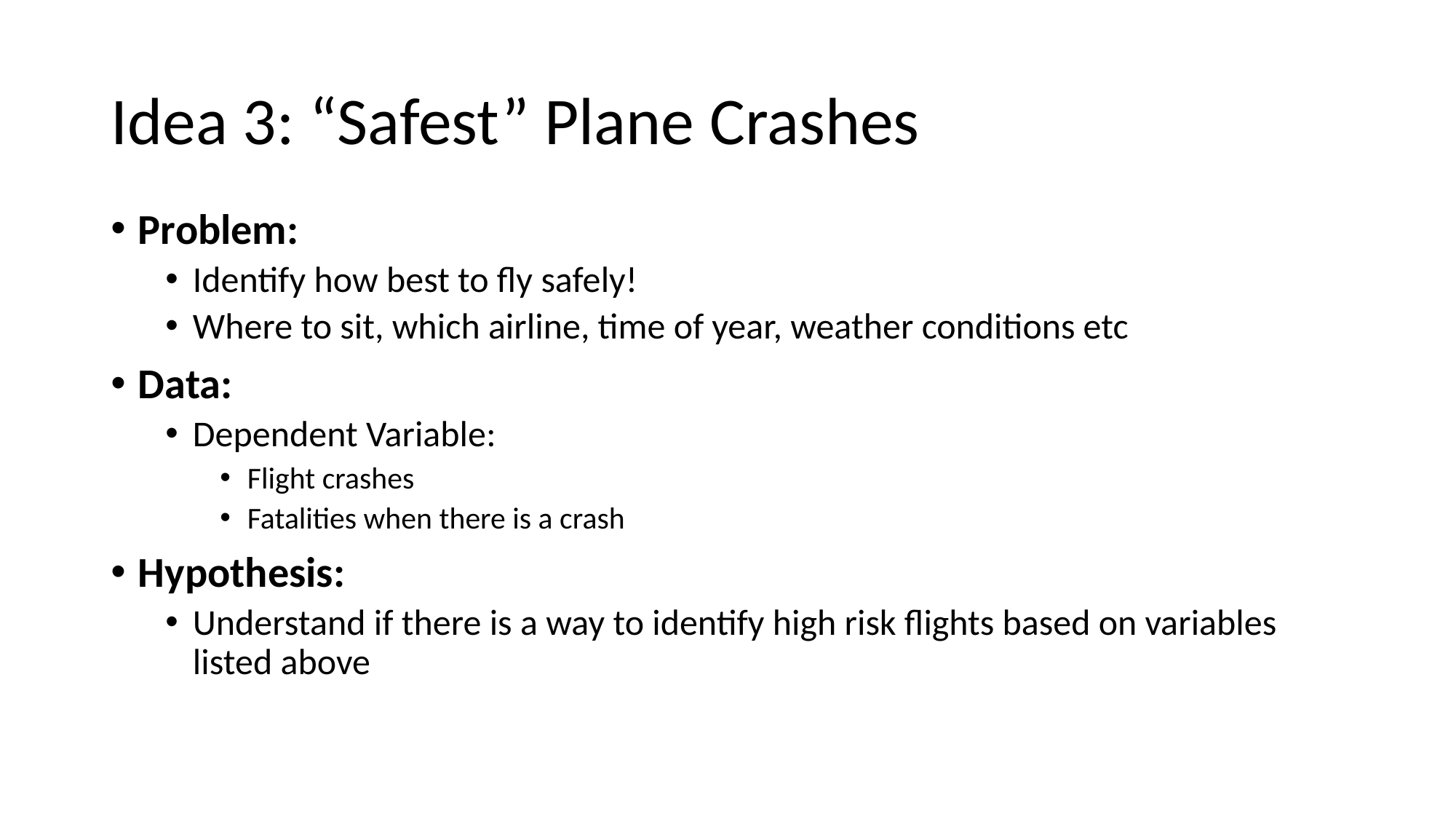

# Idea 3: “Safest” Plane Crashes
Problem:
Identify how best to fly safely!
Where to sit, which airline, time of year, weather conditions etc
Data:
Dependent Variable:
Flight crashes
Fatalities when there is a crash
Hypothesis:
Understand if there is a way to identify high risk flights based on variables listed above